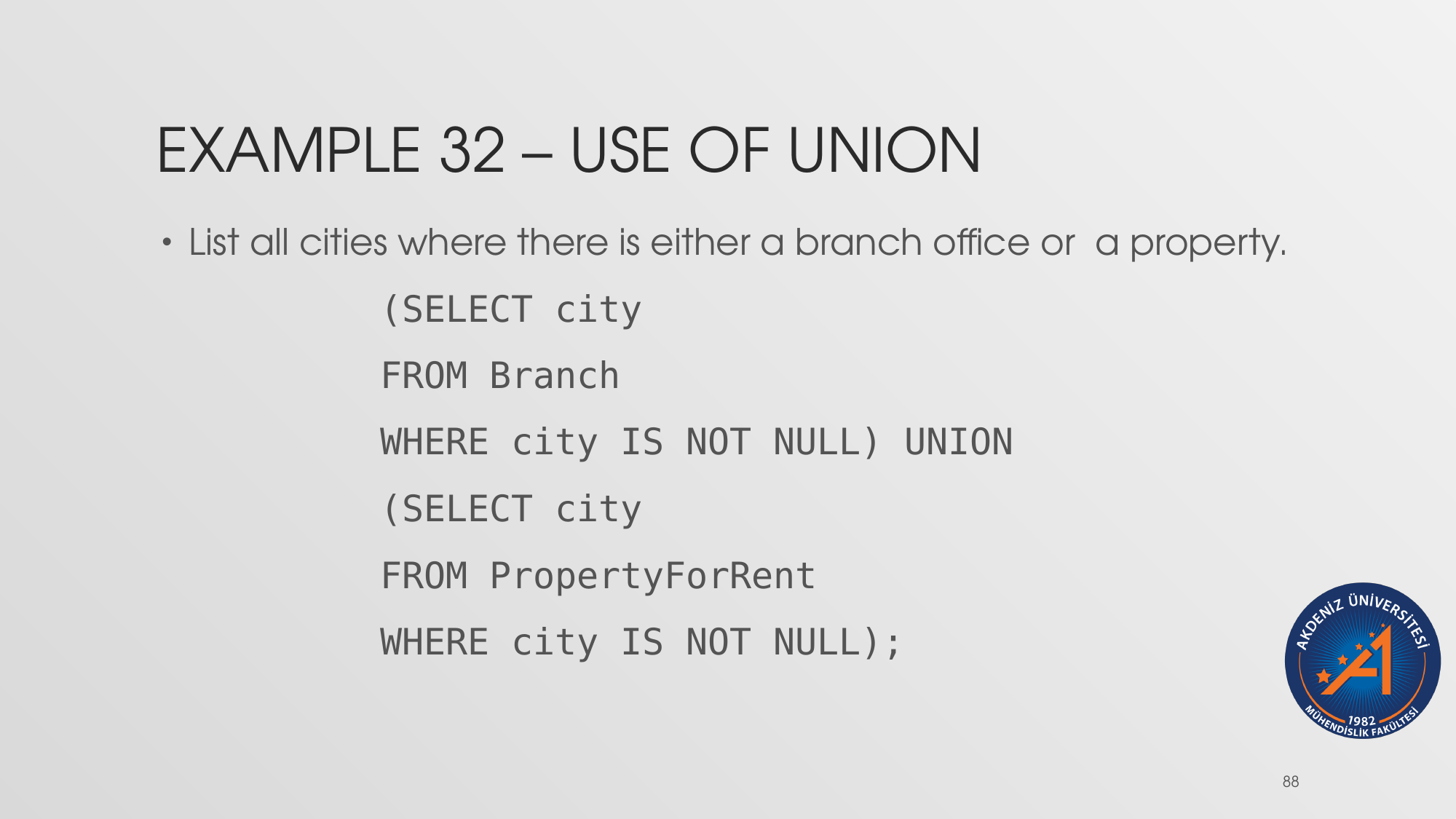

# Example 32 – Use of union
List all cities where there is either a branch office or  a property.
		(SELECT city
		FROM Branch
		WHERE city IS NOT NULL) UNION
		(SELECT city
		FROM PropertyForRent
		WHERE city IS NOT NULL);
88